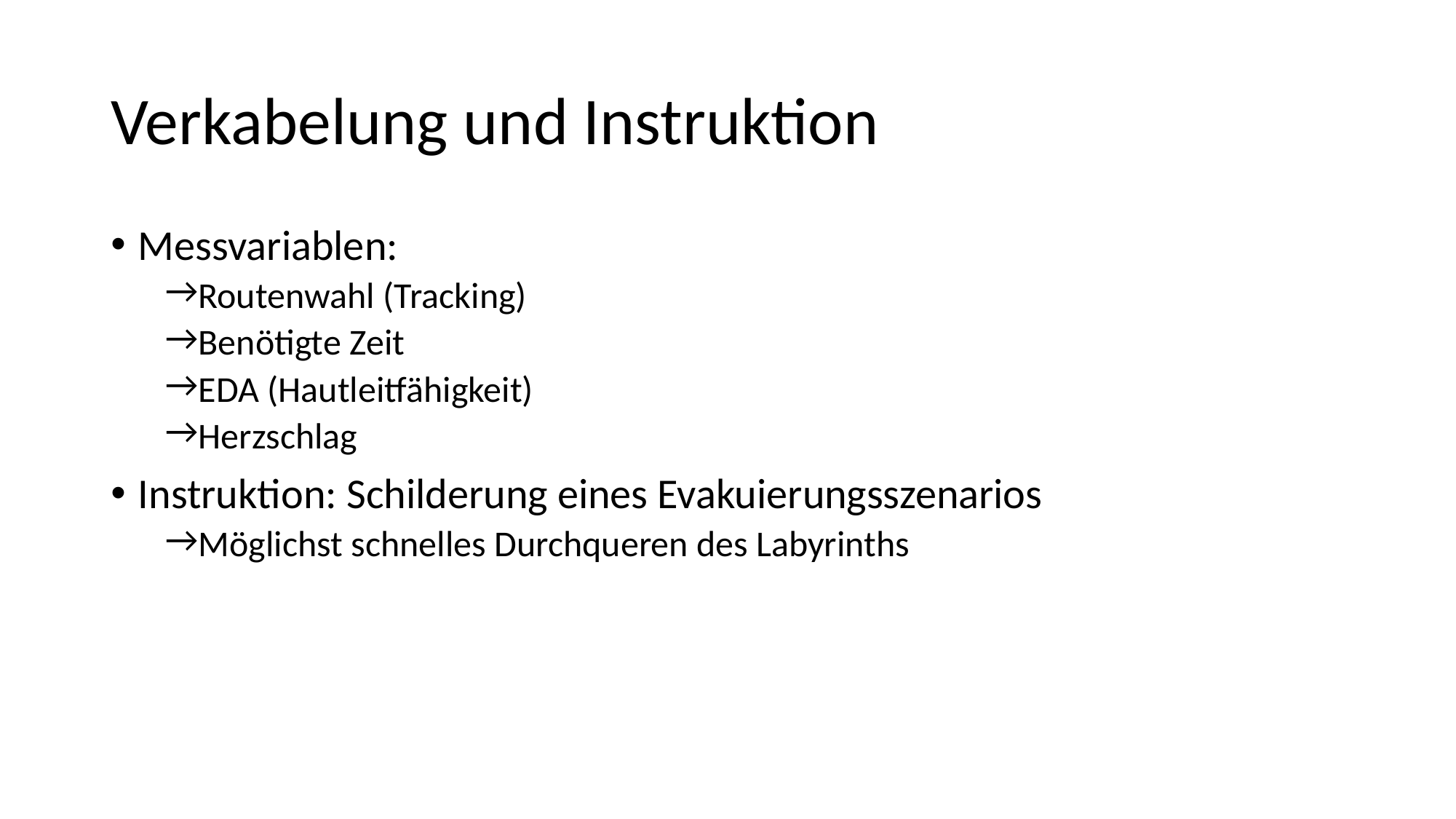

# Verkabelung und Instruktion
Messvariablen:
Routenwahl (Tracking)
Benötigte Zeit
EDA (Hautleitfähigkeit)
Herzschlag
Instruktion: Schilderung eines Evakuierungsszenarios
Möglichst schnelles Durchqueren des Labyrinths